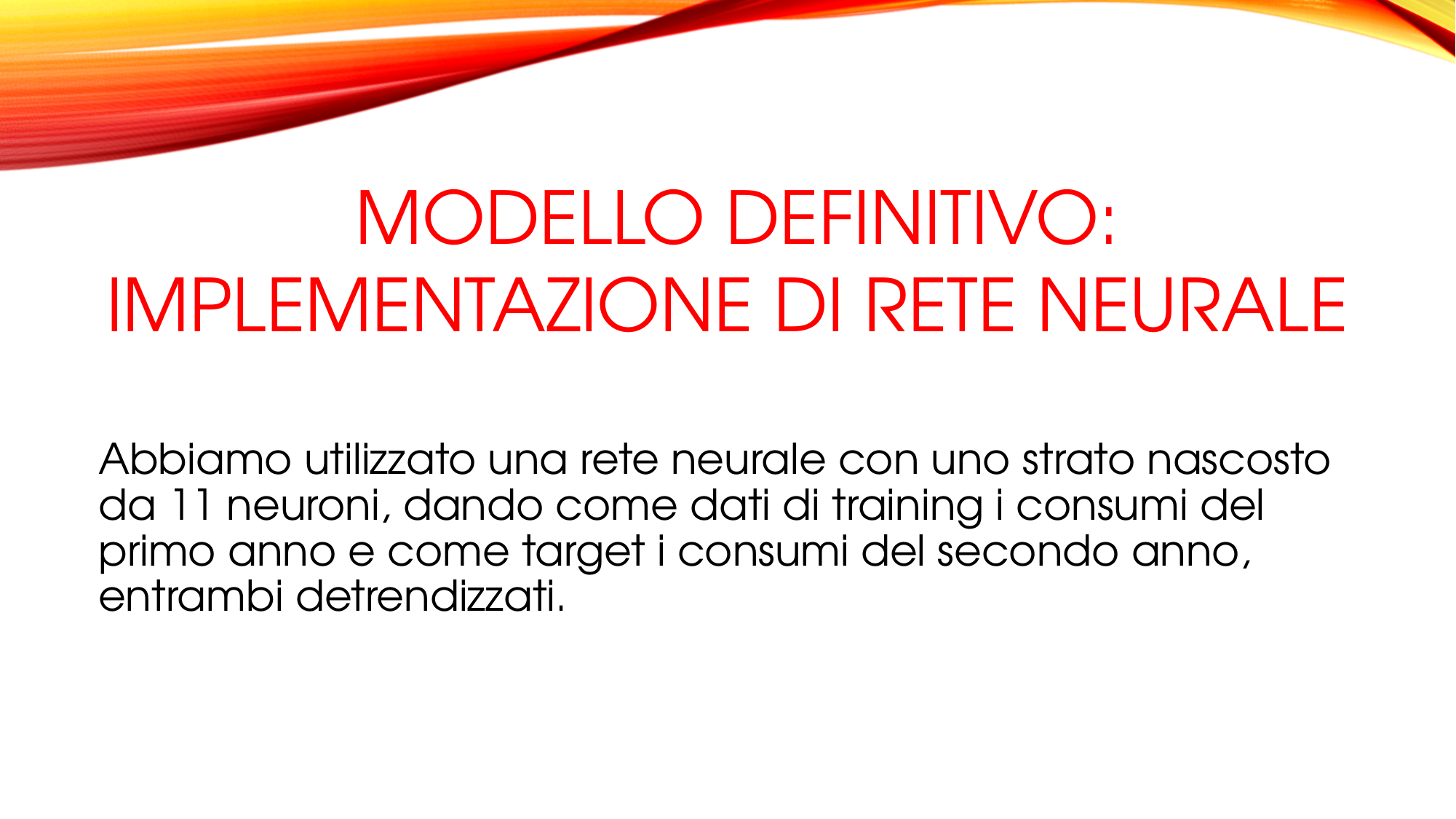

MODELLO DEFINITIVO:
IMPLEMENTAZIONE DI RETE NEURALE
Abbiamo utilizzato una rete neurale con uno strato nascosto da 11 neuroni, dando come dati di training i consumi del primo anno e come target i consumi del secondo anno, entrambi detrendizzati.